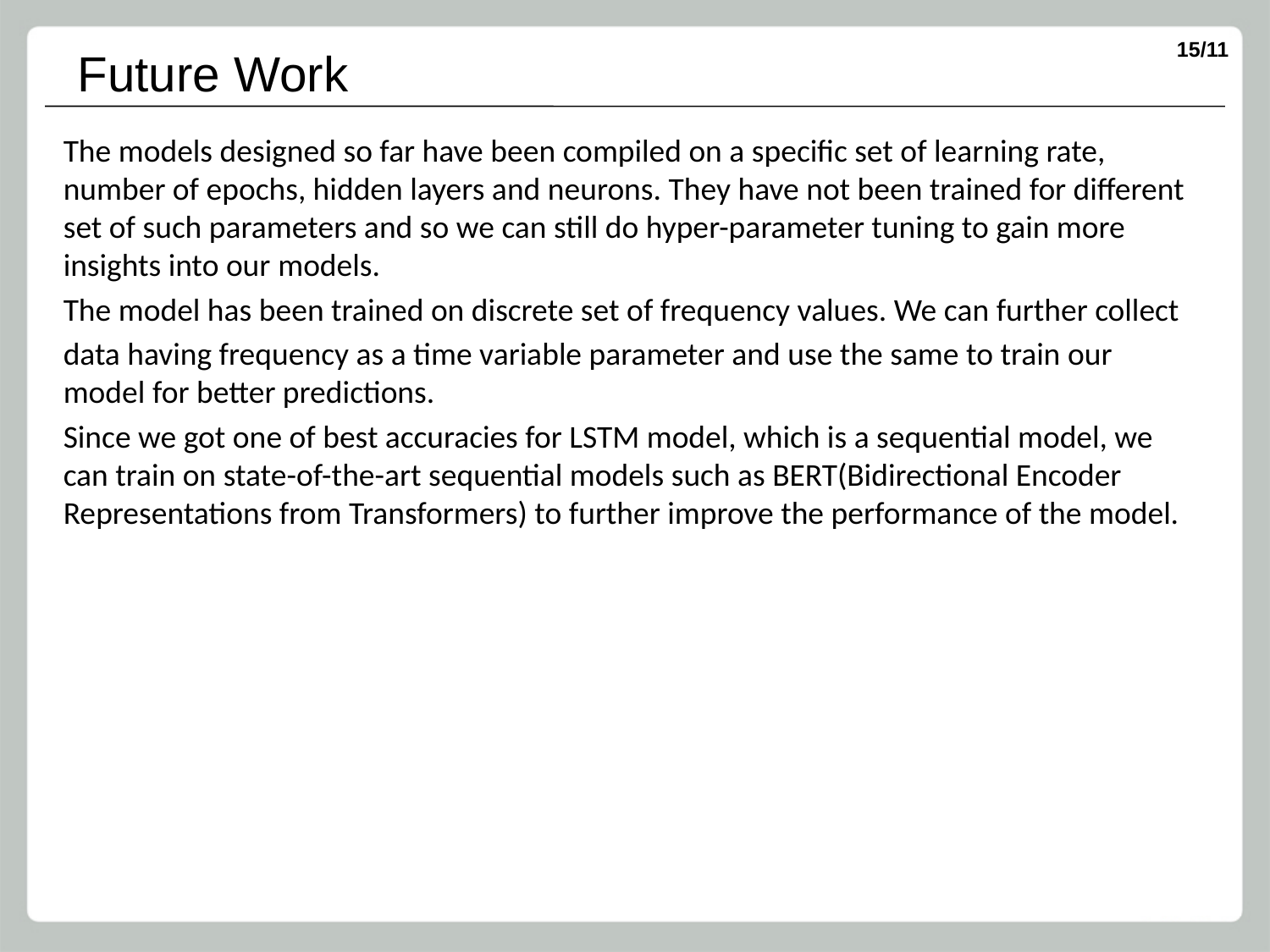

Future Work
The models designed so far have been compiled on a specific set of learning rate, number of epochs, hidden layers and neurons. They have not been trained for different set of such parameters and so we can still do hyper-parameter tuning to gain more insights into our models.
The model has been trained on discrete set of frequency values. We can further collect
data having frequency as a time variable parameter and use the same to train our model for better predictions.
Since we got one of best accuracies for LSTM model, which is a sequential model, we can train on state-of-the-art sequential models such as BERT(Bidirectional Encoder Representations from Transformers) to further improve the performance of the model.